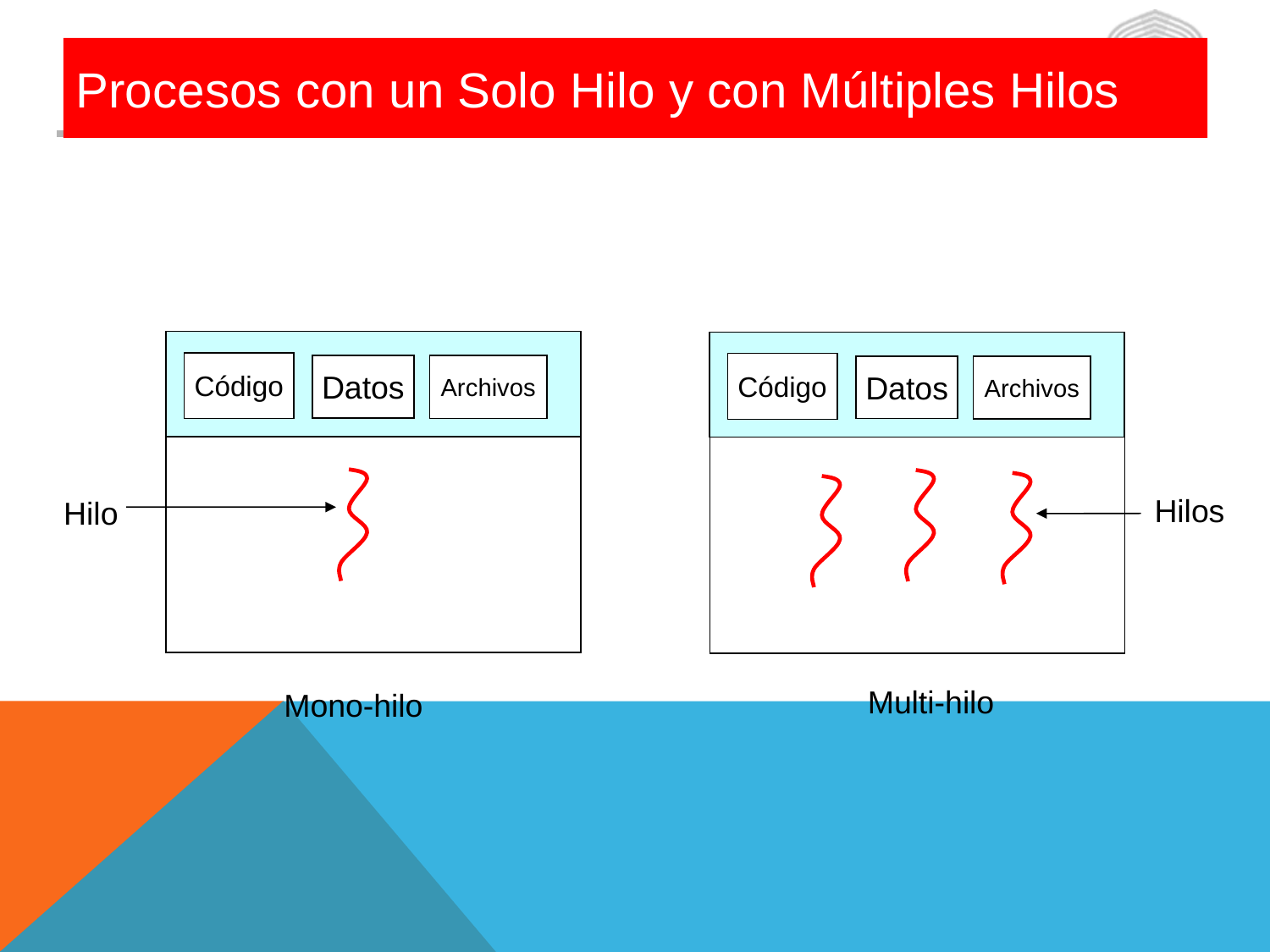

# Procesos con un Solo Hilo y con Múltiples Hilos

Código
Datos
Archivos

Código
Datos
Archivos

Hilos
Hilo

Multi-hilo
Mono-hilo